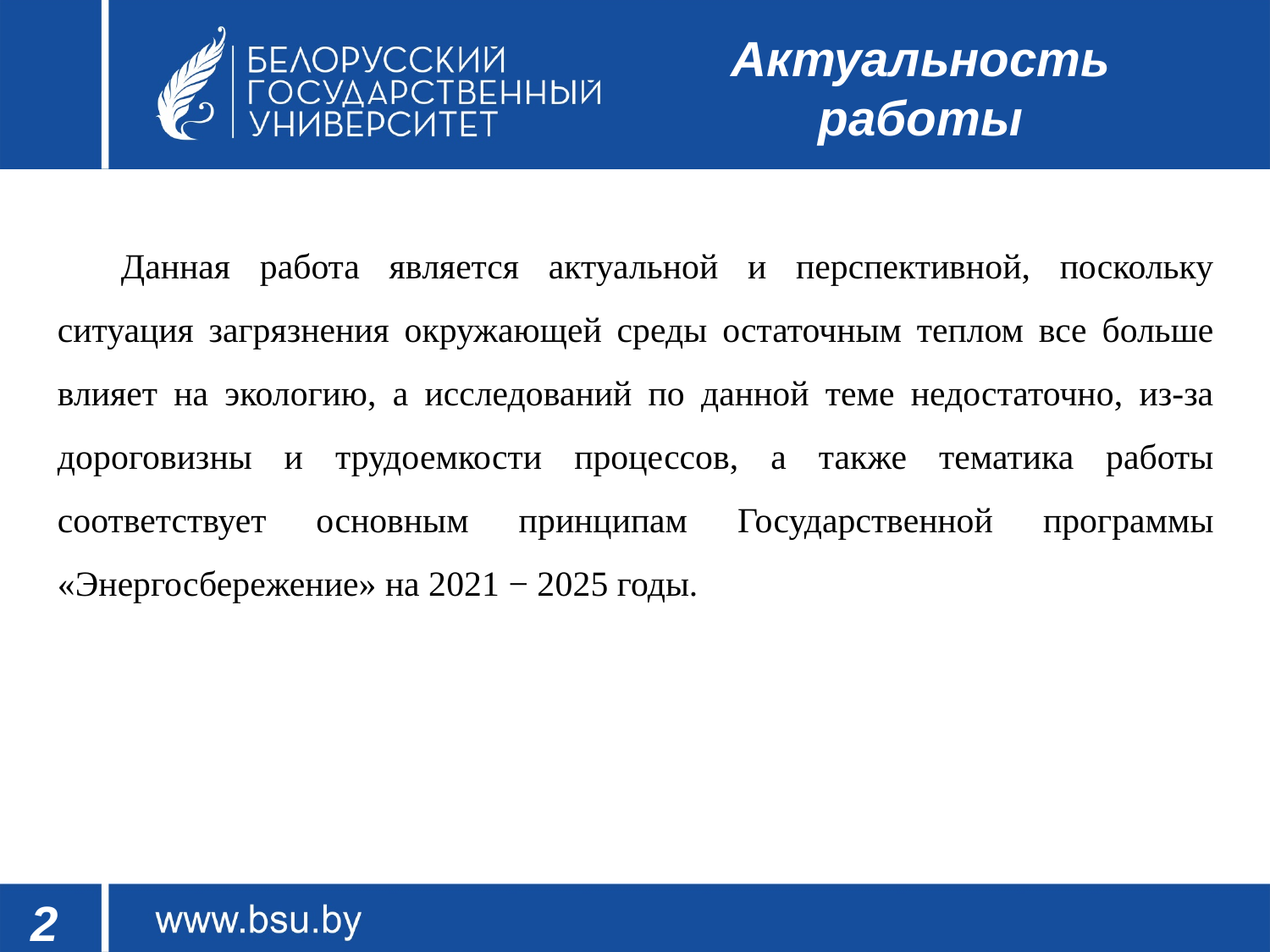

# Актуальность работы
Данная работа является актуальной и перспективной, поскольку ситуация загрязнения окружающей среды остаточным теплом все больше влияет на экологию, а исследований по данной теме недостаточно, из-за дороговизны и трудоемкости процессов, а также тематика работы соответствует основным принципам Государственной программы «Энергосбережение» на 2021 − 2025 годы.
2